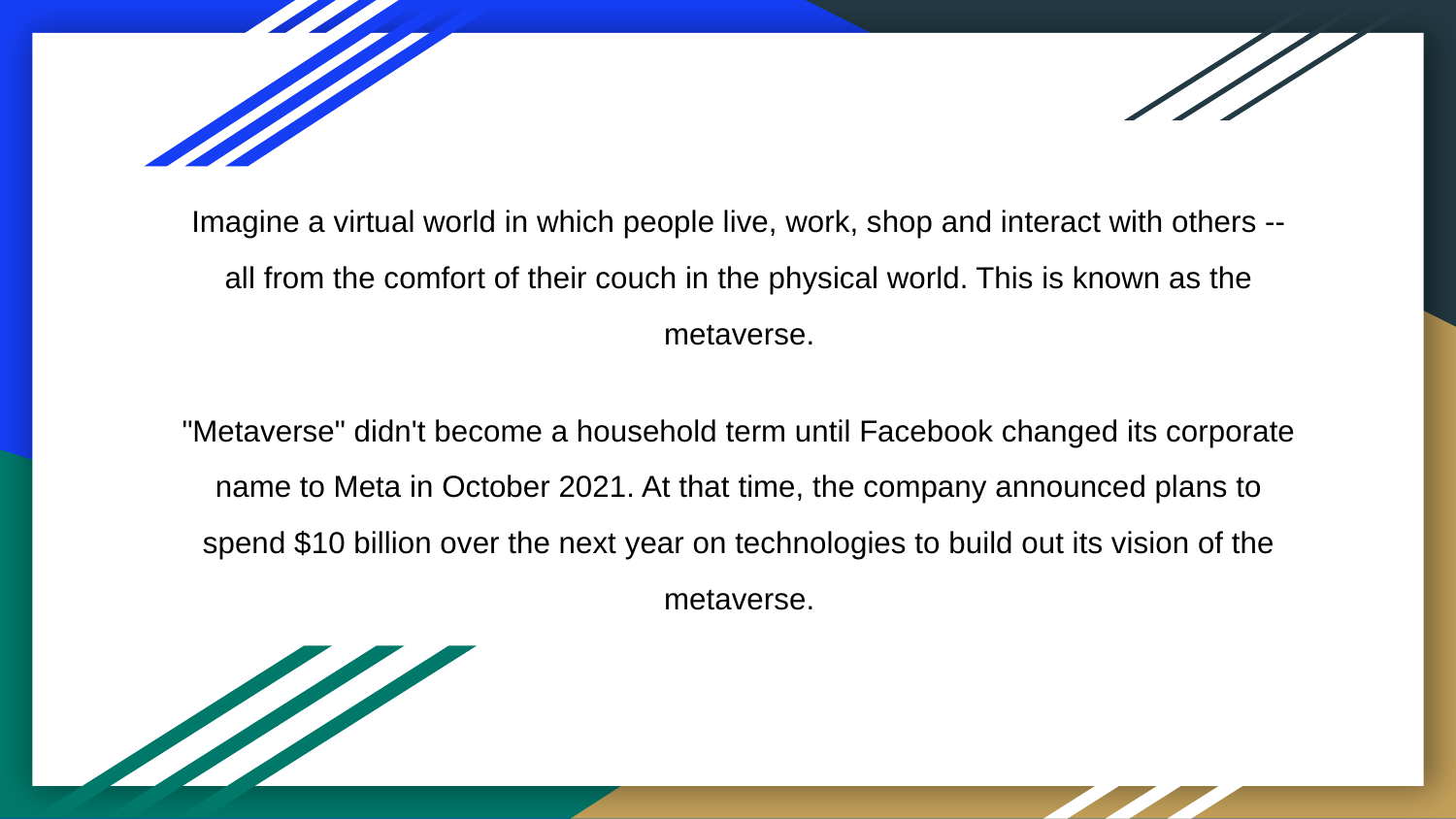

# Imagine a virtual world in which people live, work, shop and interact with others -- all from the comfort of their couch in the physical world. This is known as the metaverse.
"Metaverse" didn't become a household term until Facebook changed its corporate name to Meta in October 2021. At that time, the company announced plans to spend $10 billion over the next year on technologies to build out its vision of the metaverse.